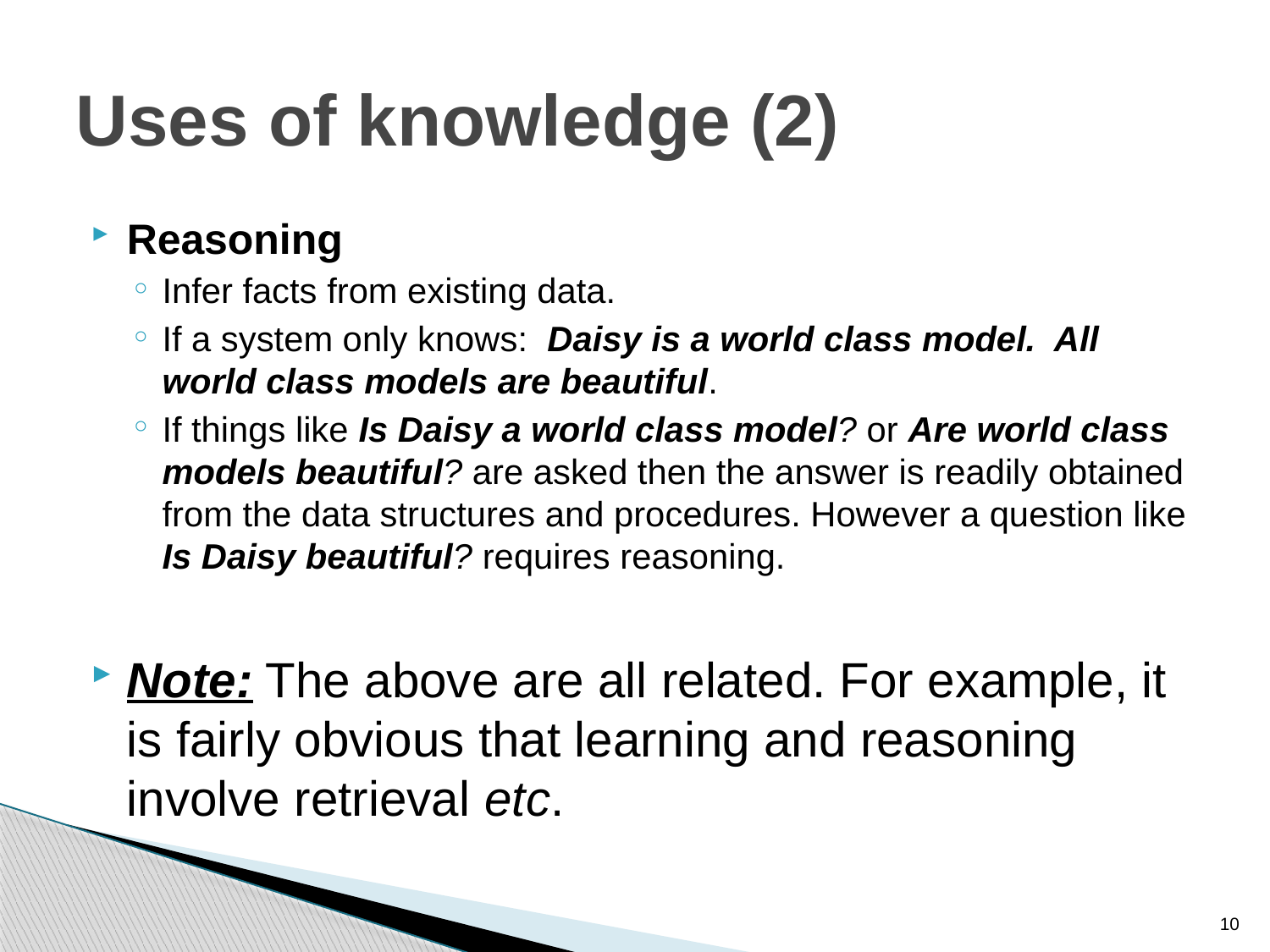

# Uses of knowledge (2)
Reasoning
Infer facts from existing data.
If a system only knows:  Daisy is a world class model.  All world class models are beautiful.
If things like Is Daisy a world class model? or Are world class models beautiful? are asked then the answer is readily obtained from the data structures and procedures. However a question like Is Daisy beautiful? requires reasoning.

Note: The above are all related. For example, it is fairly obvious that learning and reasoning involve retrieval etc.

10